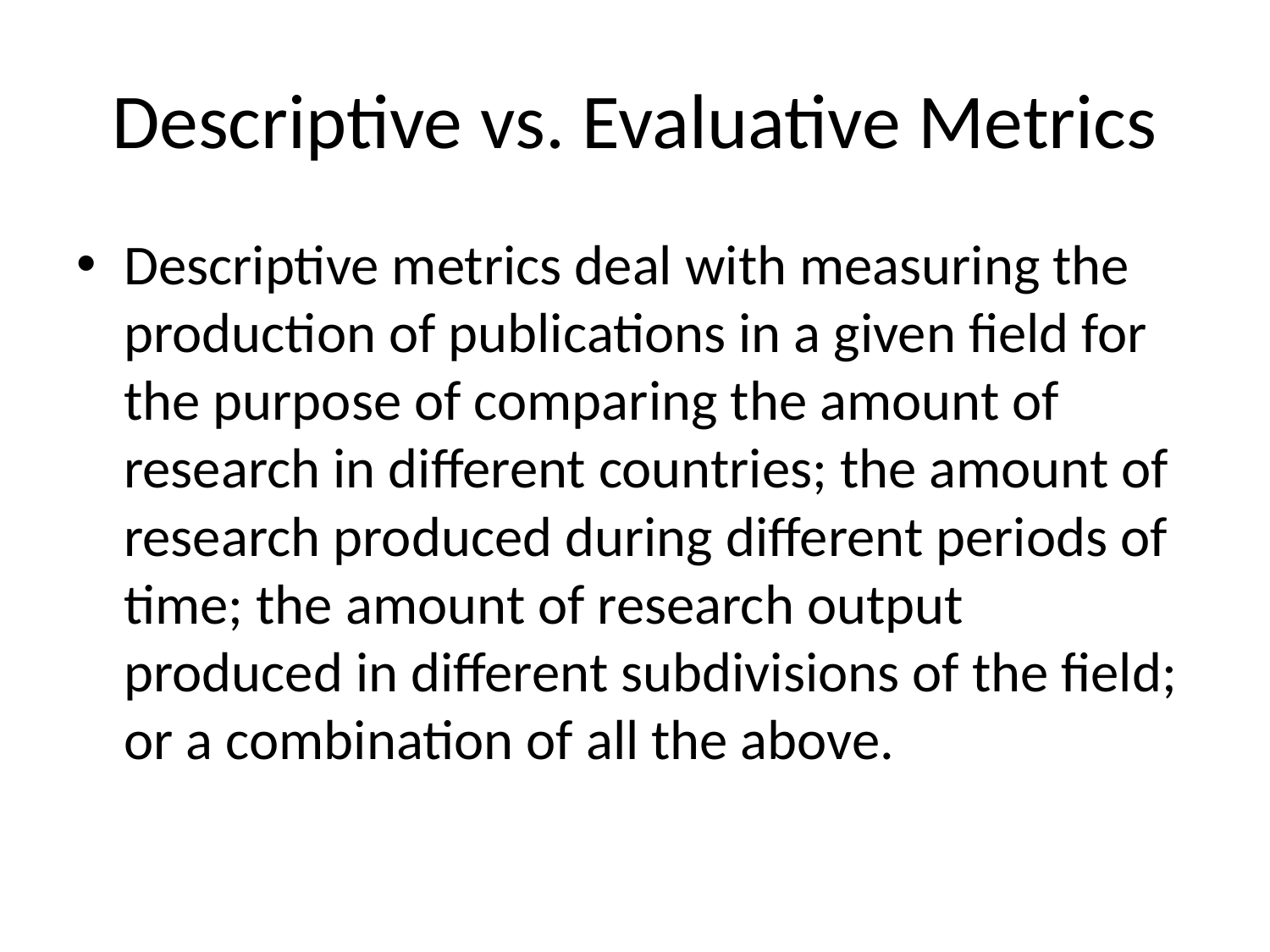

# Descriptive vs. Evaluative Metrics
Descriptive metrics deal with measuring the production of publications in a given field for the purpose of comparing the amount of research in different countries; the amount of research produced during different periods of time; the amount of research output produced in different subdivisions of the field; or a combination of all the above.